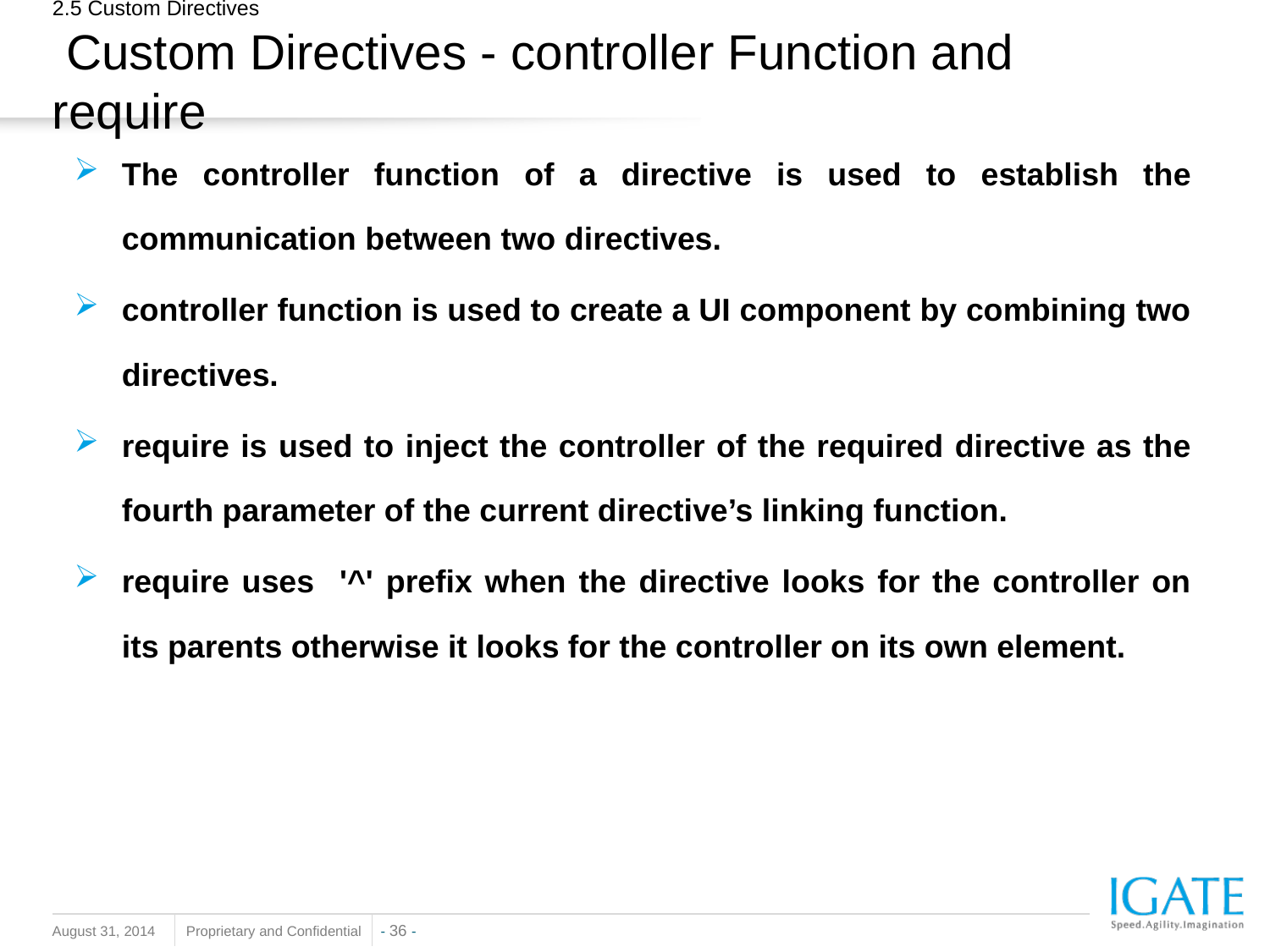

# 2.5 Custom Directives Custom Directives - controller Function and require
The controller function of a directive is used to establish the communication between two directives.
controller function is used to create a UI component by combining two directives.
require is used to inject the controller of the required directive as the fourth parameter of the current directive’s linking function.
require uses  '^' prefix when the directive looks for the controller on its parents otherwise it looks for the controller on its own element.